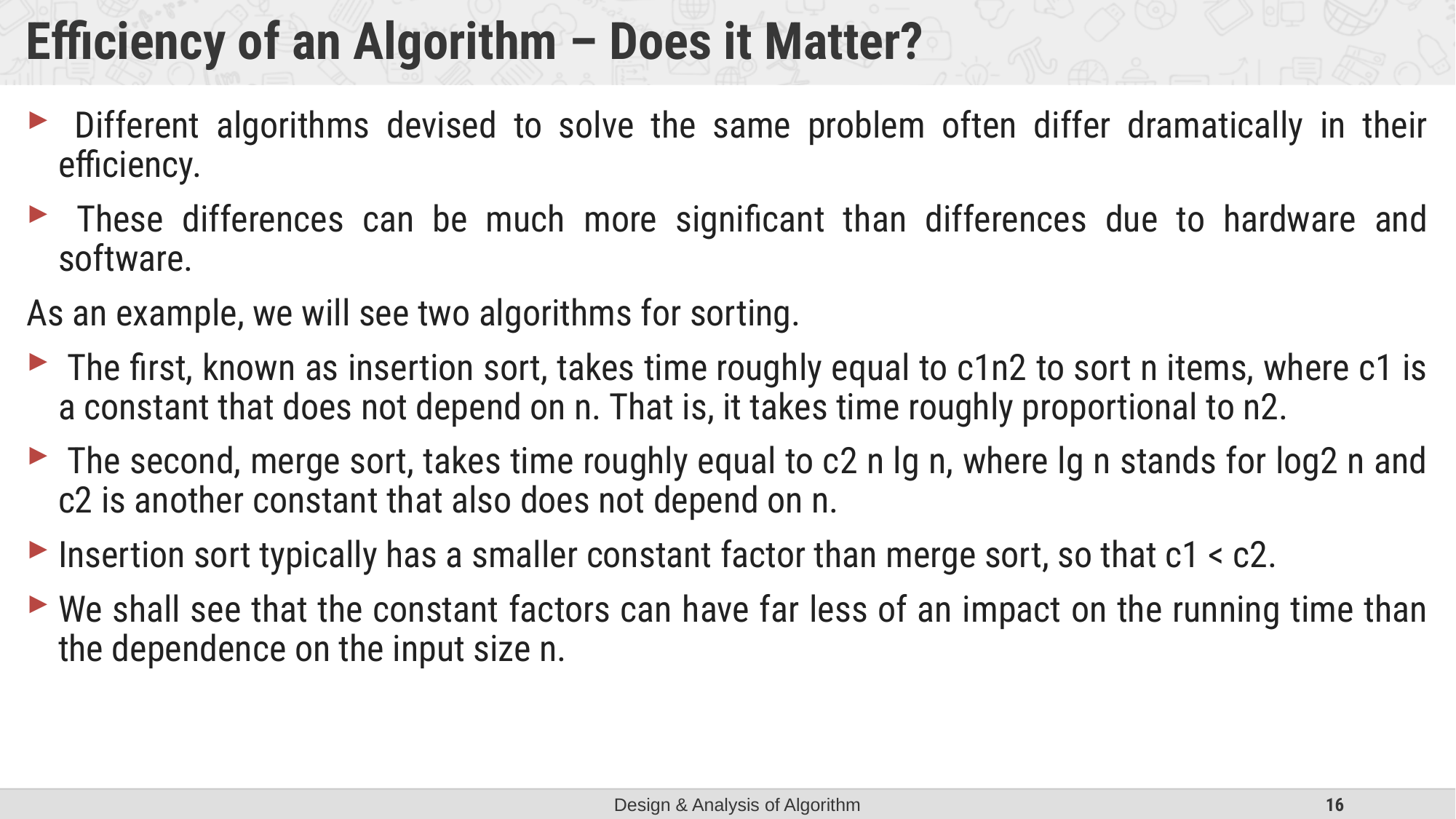

# Efficiency of an Algorithm – Does it Matter?
 Different algorithms devised to solve the same problem often differ dramatically in their efficiency.
 These differences can be much more significant than differences due to hardware and software.
As an example, we will see two algorithms for sorting.
 The first, known as insertion sort, takes time roughly equal to c1n2 to sort n items, where c1 is a constant that does not depend on n. That is, it takes time roughly proportional to n2.
 The second, merge sort, takes time roughly equal to c2 n lg n, where lg n stands for log2 n and c2 is another constant that also does not depend on n.
Insertion sort typically has a smaller constant factor than merge sort, so that c1 < c2.
We shall see that the constant factors can have far less of an impact on the running time than the dependence on the input size n.